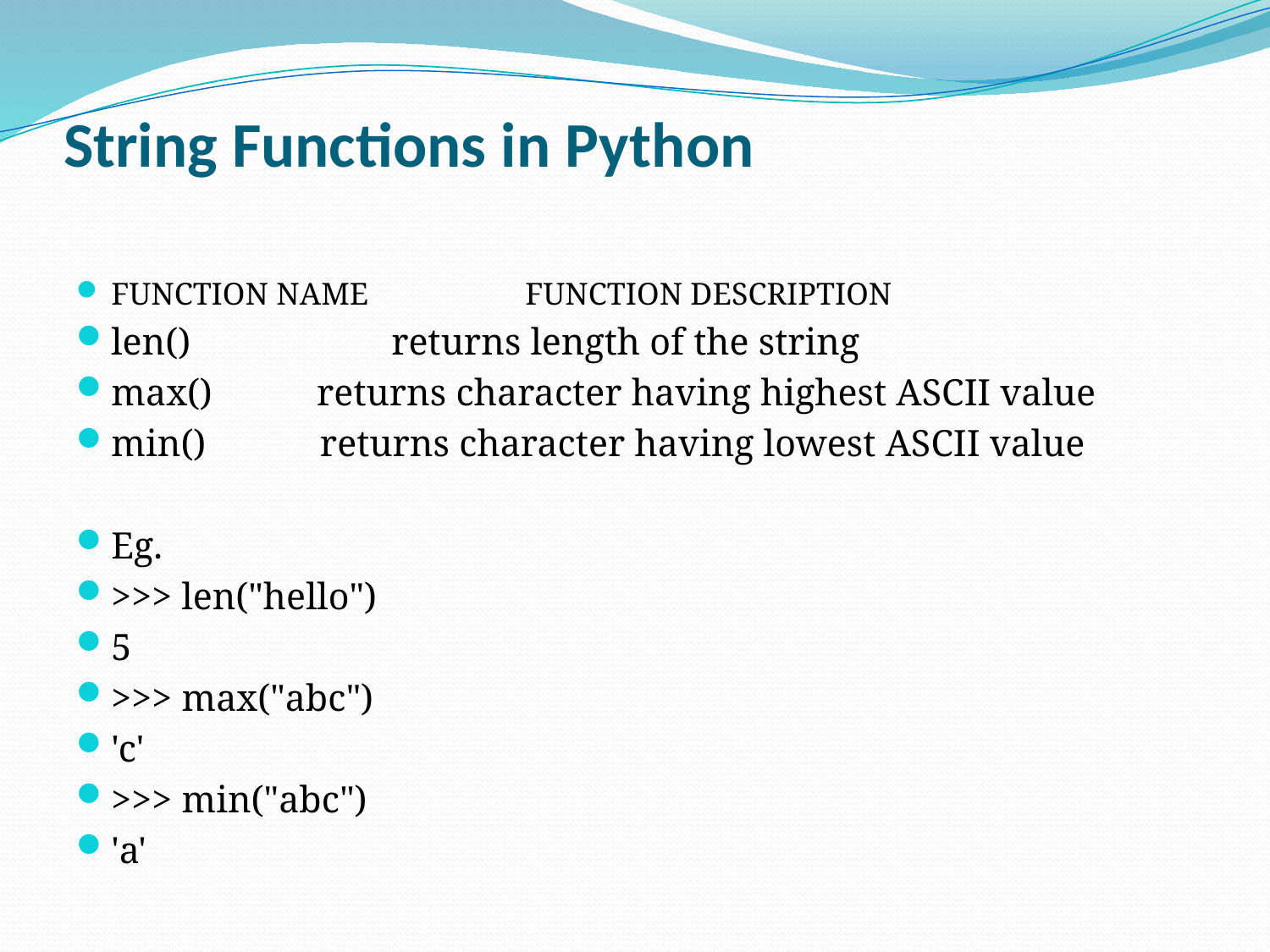

# String Functions in Python
FUNCTION NAME                    FUNCTION DESCRIPTION
len()		                  returns length of the string
max()           returns character having highest ASCII value
min()            returns character having lowest ASCII value

Eg.
>>> len("hello")
5
>>> max("abc")
'c'
>>> min("abc")
'a'